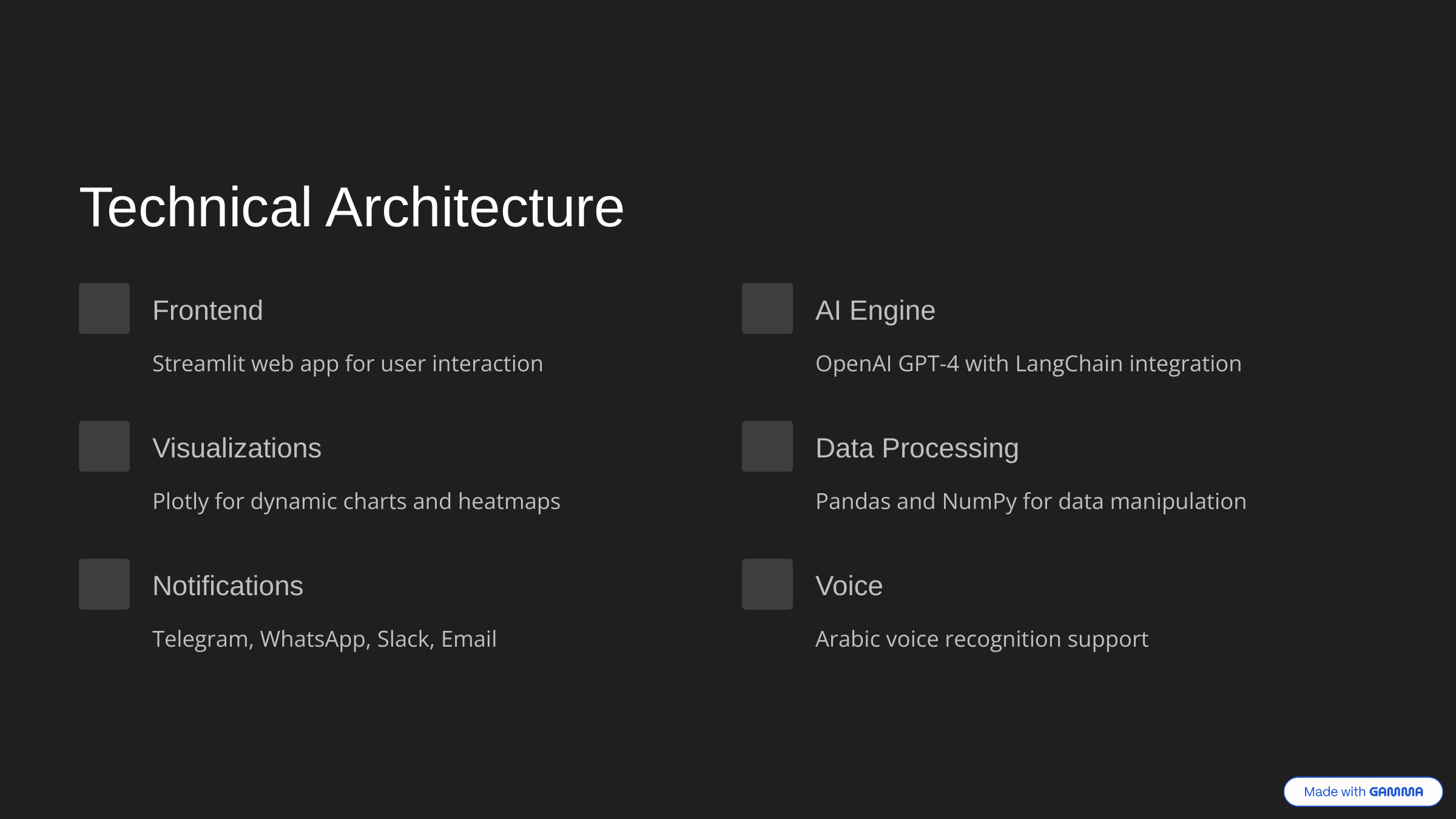

Technical Architecture

Frontend
AI Engine
Streamlit web app for user interaction
OpenAI GPT-4 with LangChain integration

Visualizations
Data Processing
Plotly for dynamic charts and heatmaps
Pandas and NumPy for data manipulation

Notifications
Voice
Telegram, WhatsApp, Slack, Email
Arabic voice recognition support